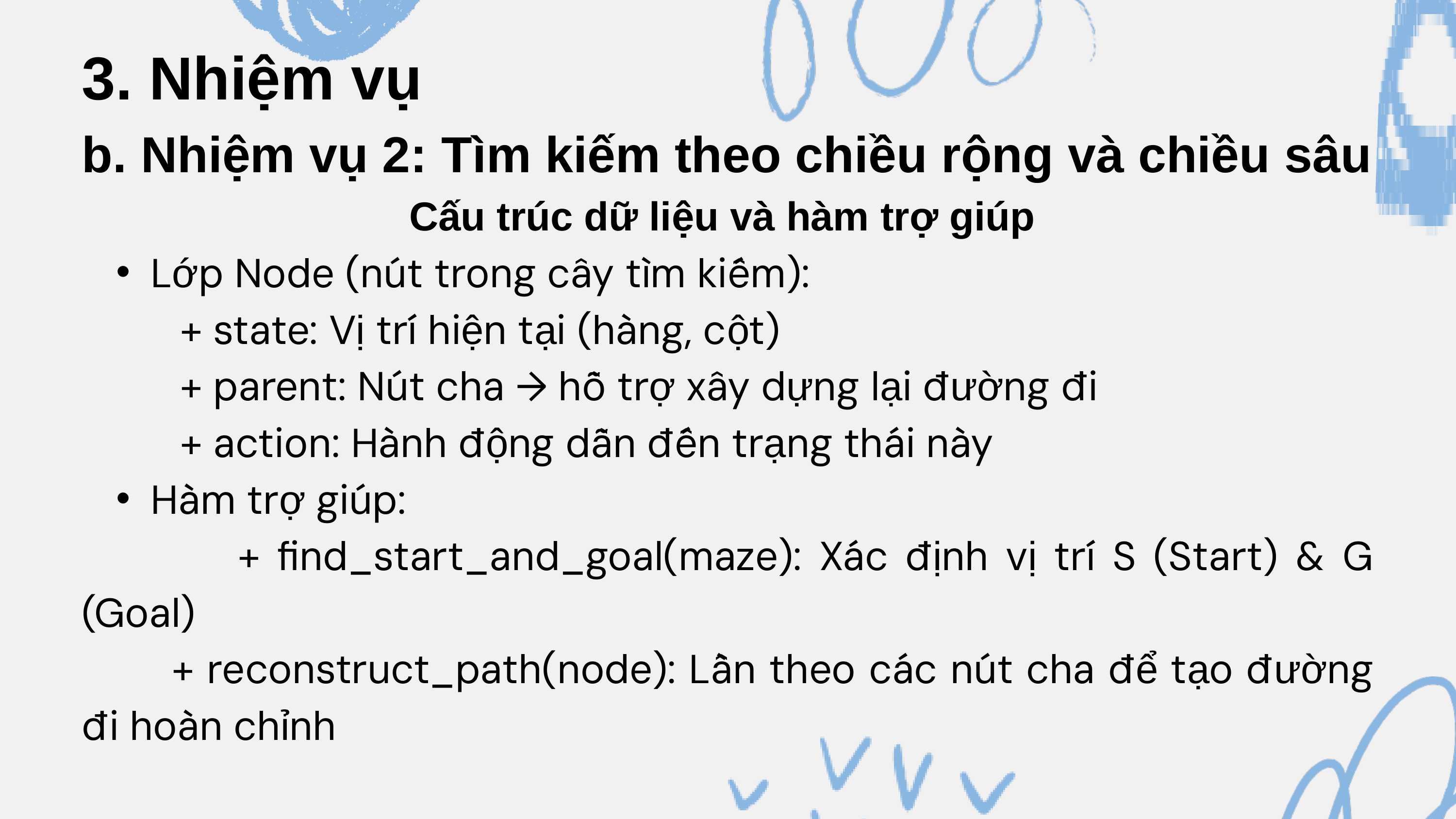

3. Nhiệm vụ
b. Nhiệm vụ 2: Tìm kiếm theo chiều rộng và chiều sâu
Cấu trúc dữ liệu và hàm trợ giúp
Lớp Node (nút trong cây tìm kiếm):
         + state: Vị trí hiện tại (hàng, cột)
         + parent: Nút cha → hỗ trợ xây dựng lại đường đi
         + action: Hành động dẫn đến trạng thái này
Hàm trợ giúp:
         + find_start_and_goal(maze): Xác định vị trí S (Start) & G (Goal)
       + reconstruct_path(node): Lần theo các nút cha để tạo đường đi hoàn chỉnh